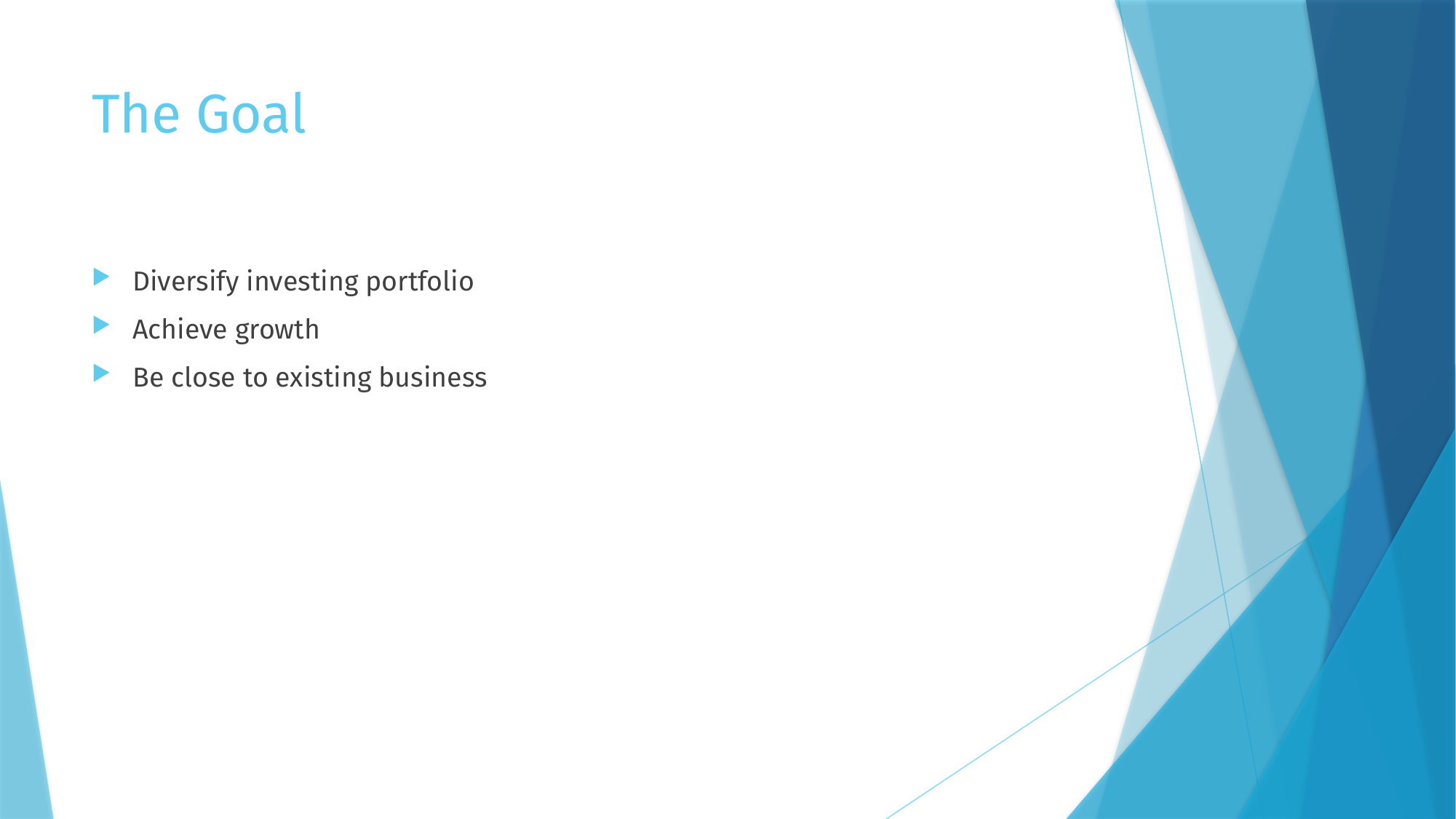

# The Goal
Diversify investing portfolio
Achieve growth
Be close to existing business